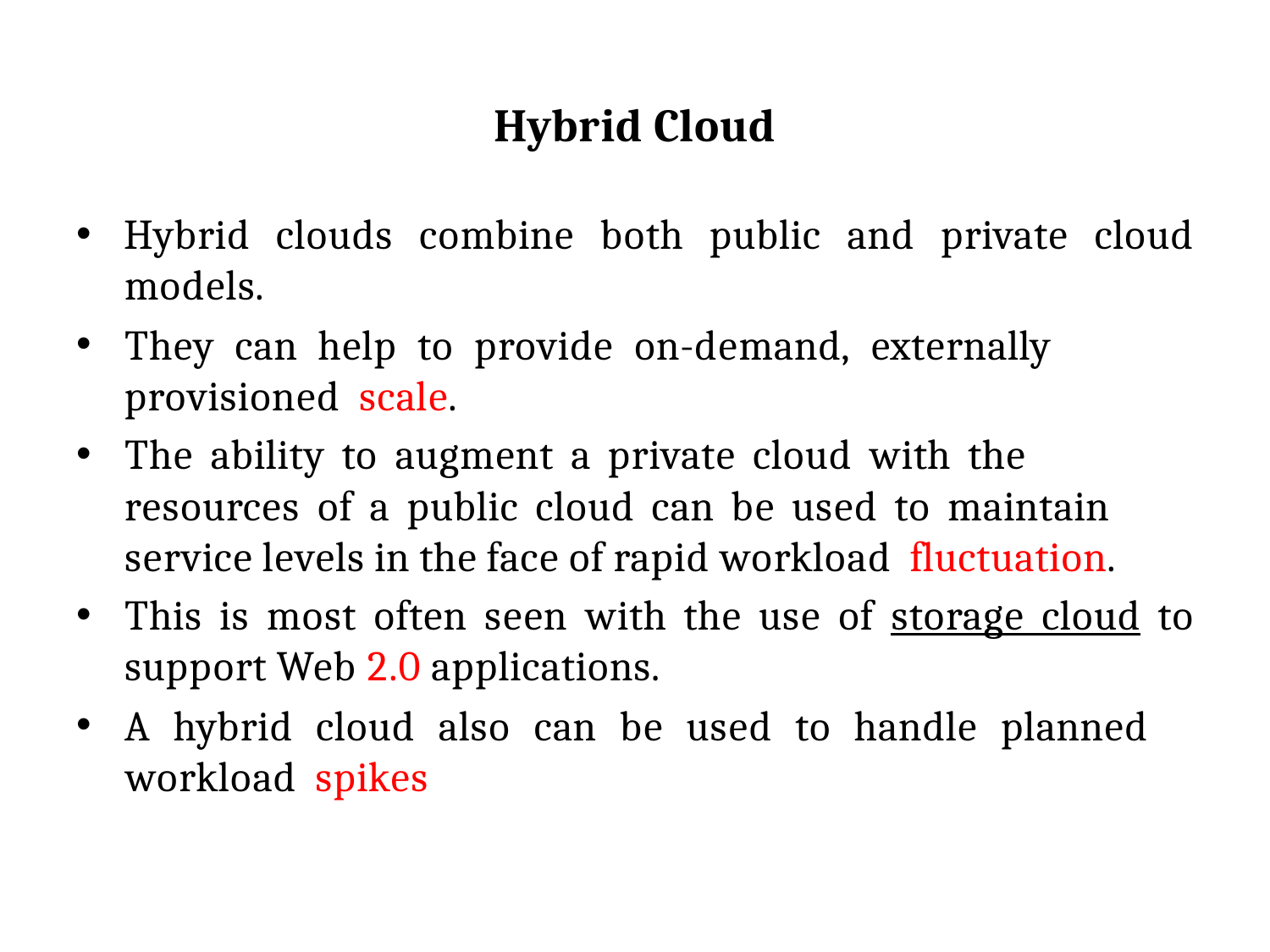

# Hybrid Cloud
Hybrid clouds combine both public and private cloud models.
They can help to provide on-demand, externally        provisioned  scale.
The ability to augment a private cloud with the           resources of a public cloud can be used to maintain      service levels in the face of rapid workload  fluctuation.
This is most often seen with the use of storage cloud to support Web 2.0 applications.
A hybrid cloud also can be used to handle planned   workload  spikes